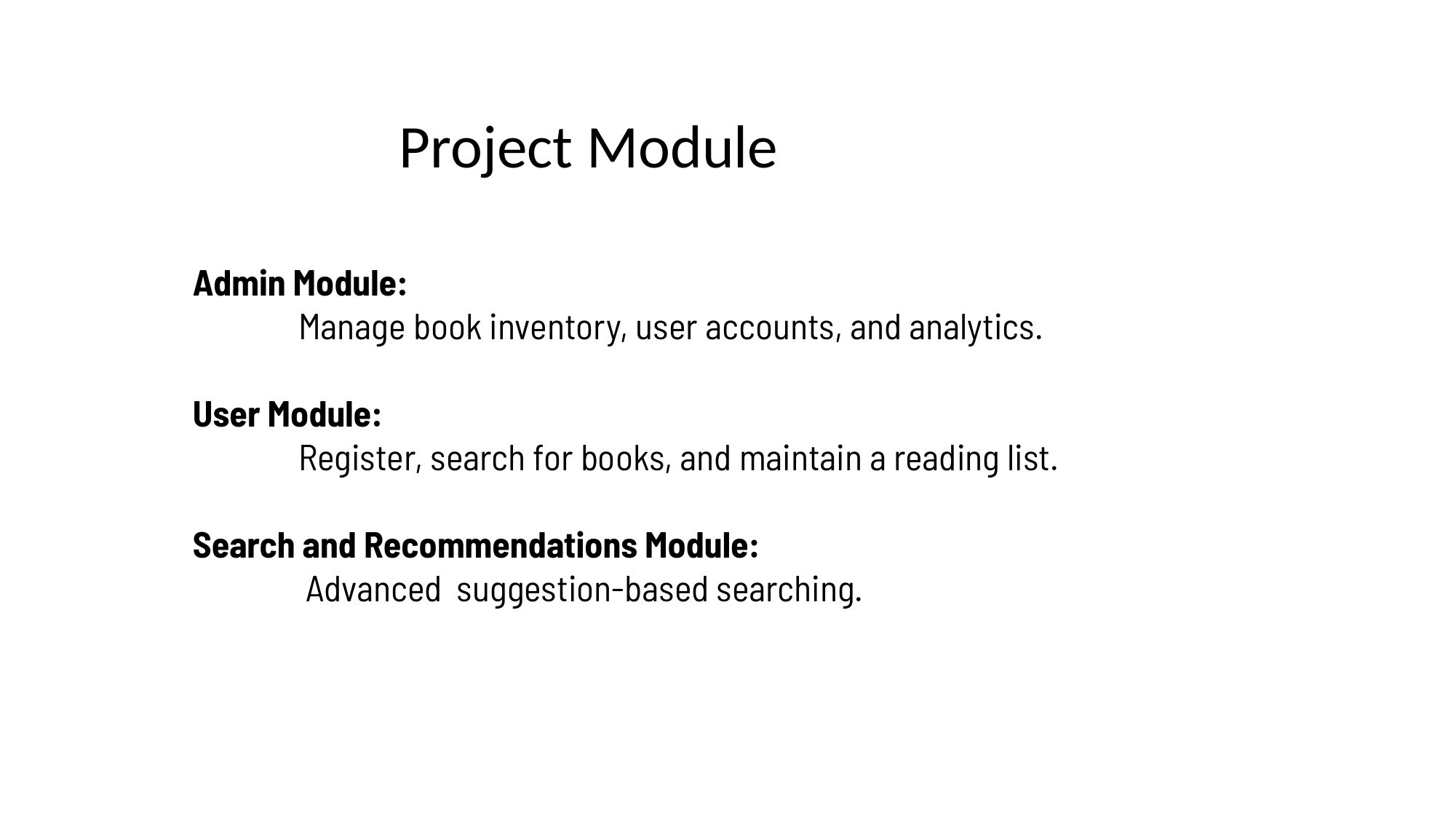

# Project Module
Admin Module:
       Manage book inventory, user accounts, and analytics.

User Module:
       Register, search for books, and maintain a reading list.

Search and Recommendations Module:
        Advanced  suggestion-based searching.